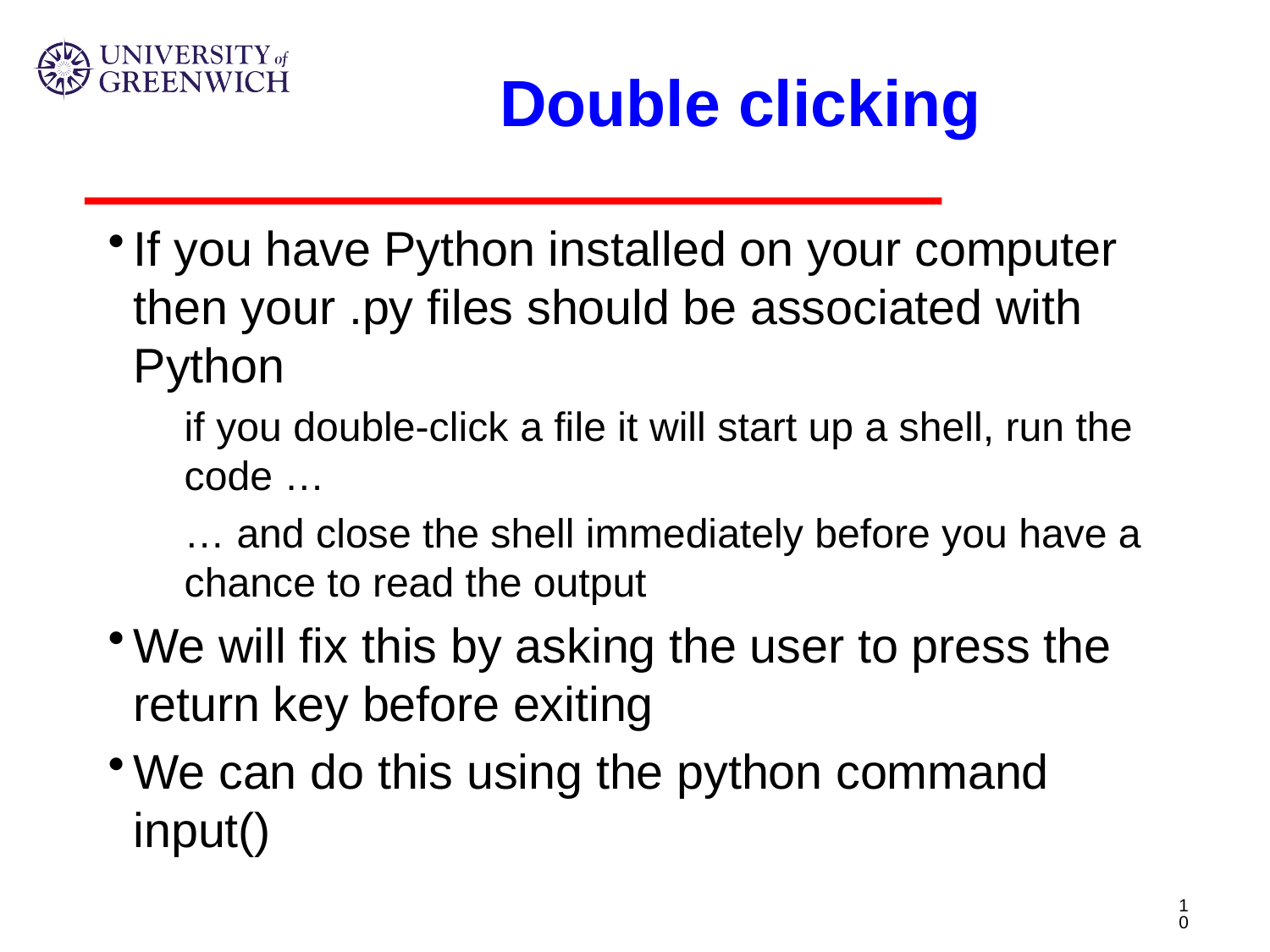

# Double clicking
If you have Python installed on your computer then your .py files should be associated with Python
if you double-click a file it will start up a shell, run the code …
… and close the shell immediately before you have a chance to read the output
We will fix this by asking the user to press the return key before exiting
We can do this using the python command input()
10